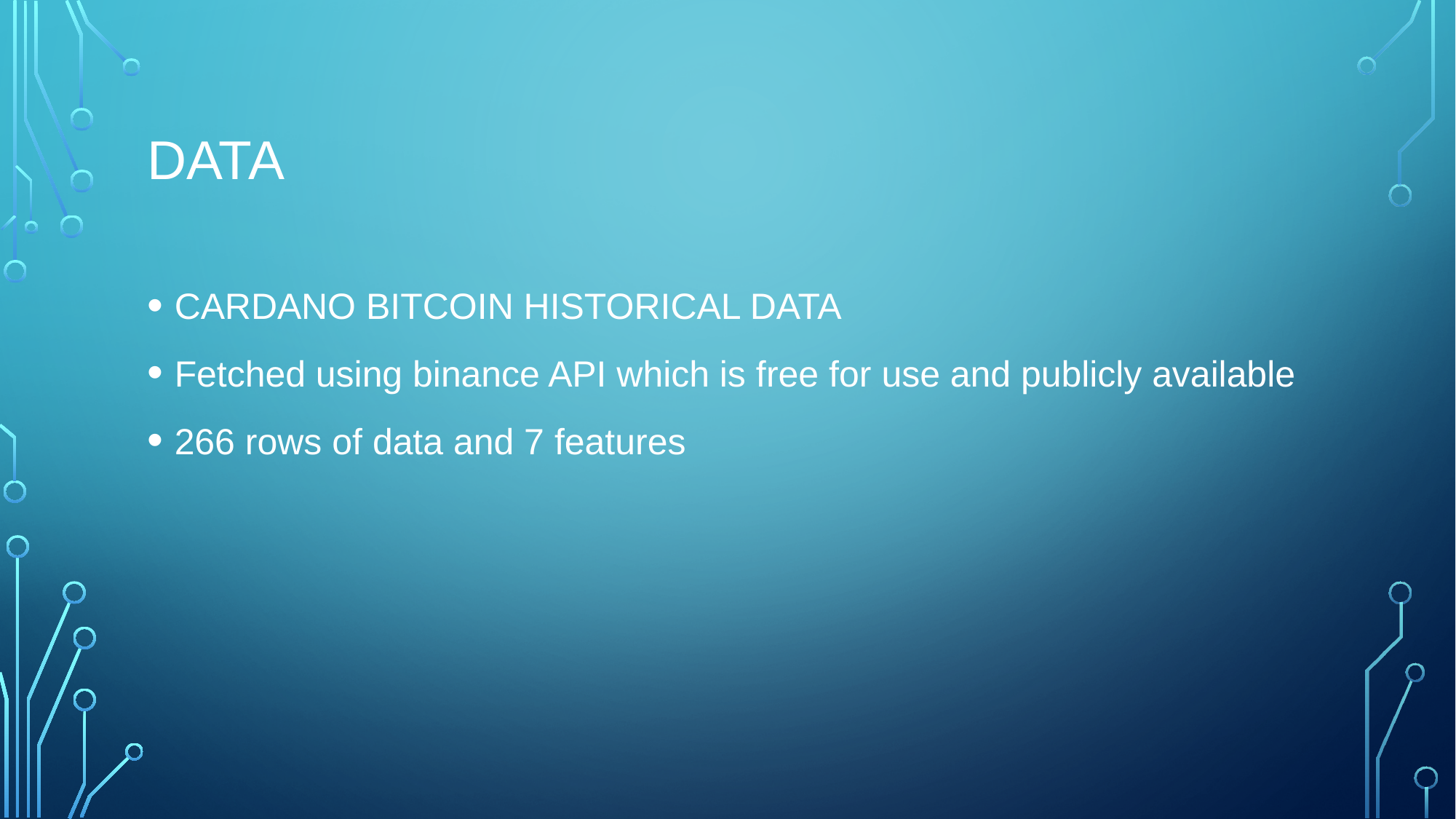

# Data
CARDANO BITCOIN HISTORICAL DATA
Fetched using binance API which is free for use and publicly available
266 rows of data and 7 features